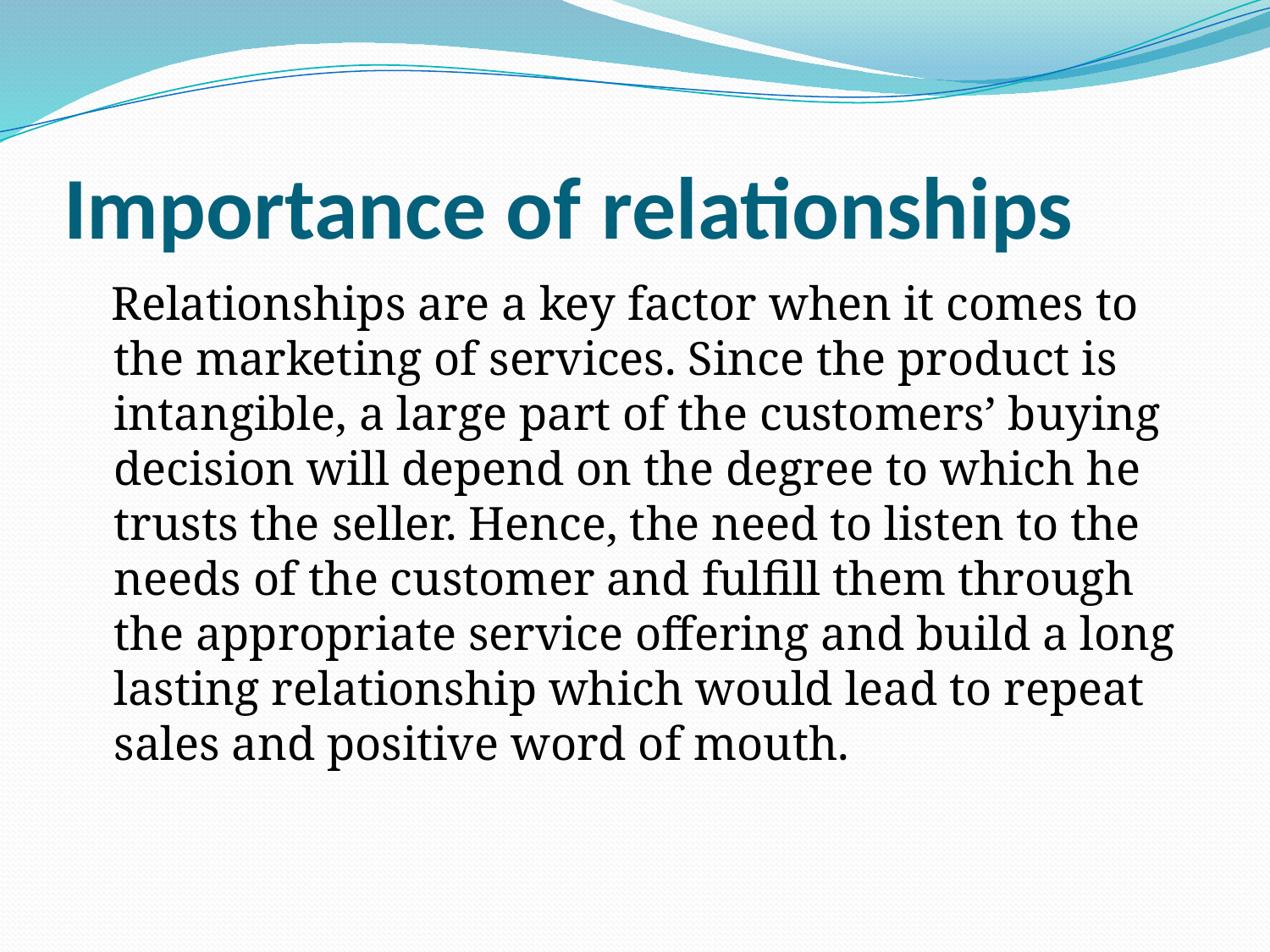

# Importance of relationships
   Relationships are a key factor when it comes to the marketing of services. Since the product is intangible, a large part of the customers’ buying decision will depend on the degree to which he trusts the seller. Hence, the need to listen to the needs of the customer and fulfill them through the appropriate service offering and build a long lasting relationship which would lead to repeat sales and positive word of mouth.